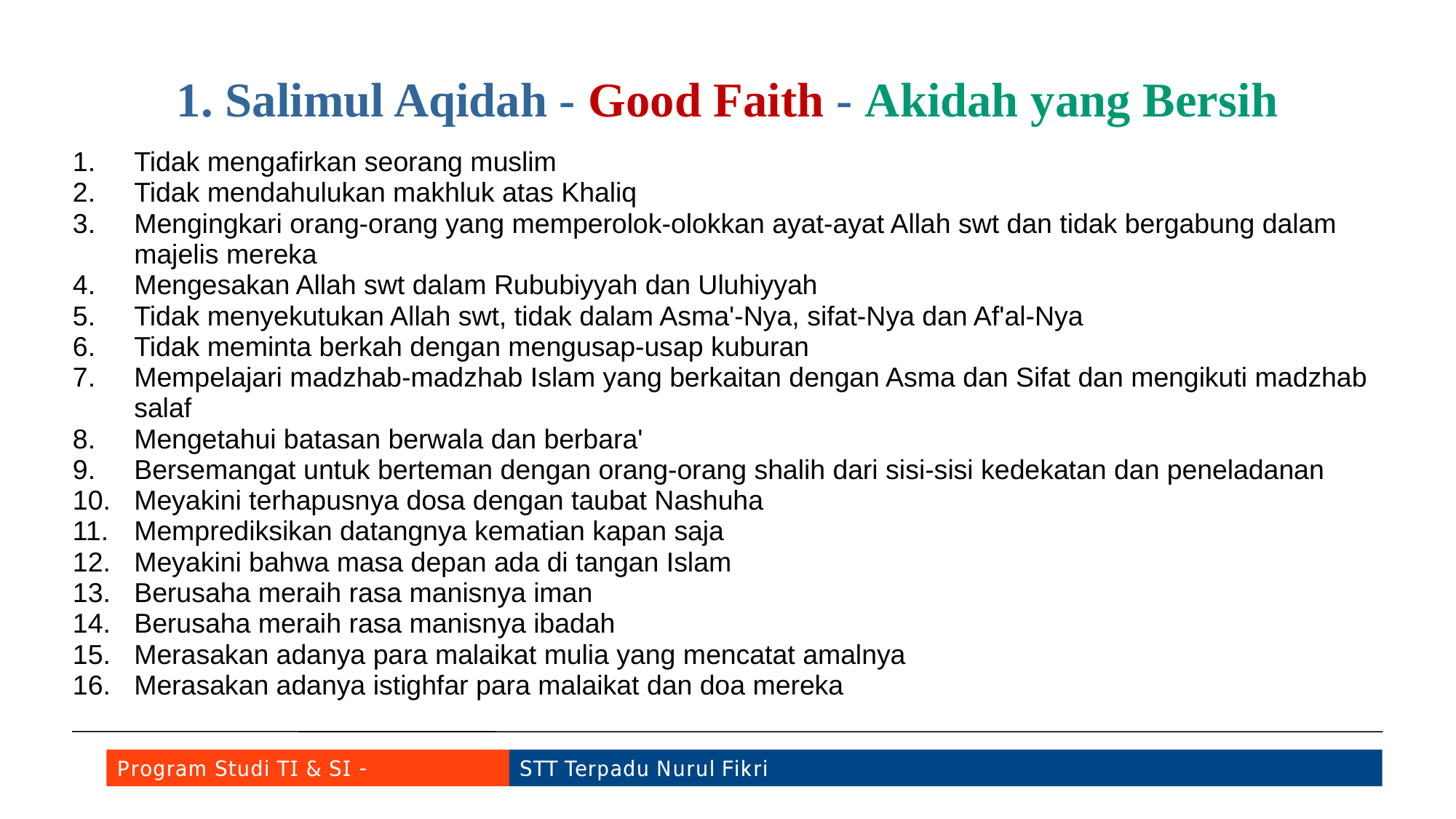

# 1. Salimul Aqidah - Good Faith - Akidah yang Bersih
Tidak mengafirkan seorang muslim
Tidak mendahulukan makhluk atas Khaliq
Mengingkari orang-orang yang memperolok-olokkan ayat-ayat Allah swt dan tidak bergabung dalam majelis mereka
Mengesakan Allah swt dalam Rububiyyah dan Uluhiyyah
Tidak menyekutukan Allah swt, tidak dalam Asma'-Nya, sifat-Nya dan Af'al-Nya
Tidak meminta berkah dengan mengusap-usap kuburan
Mempelajari madzhab-madzhab Islam yang berkaitan dengan Asma dan Sifat dan mengikuti madzhab salaf
Mengetahui batasan berwala dan berbara'
Bersemangat untuk berteman dengan orang-orang shalih dari sisi-sisi kedekatan dan peneladanan
Meyakini terhapusnya dosa dengan taubat Nashuha
Memprediksikan datangnya kematian kapan saja
Meyakini bahwa masa depan ada di tangan Islam
Berusaha meraih rasa manisnya iman
Berusaha meraih rasa manisnya ibadah
Merasakan adanya para malaikat mulia yang mencatat amalnya
Merasakan adanya istighfar para malaikat dan doa mereka